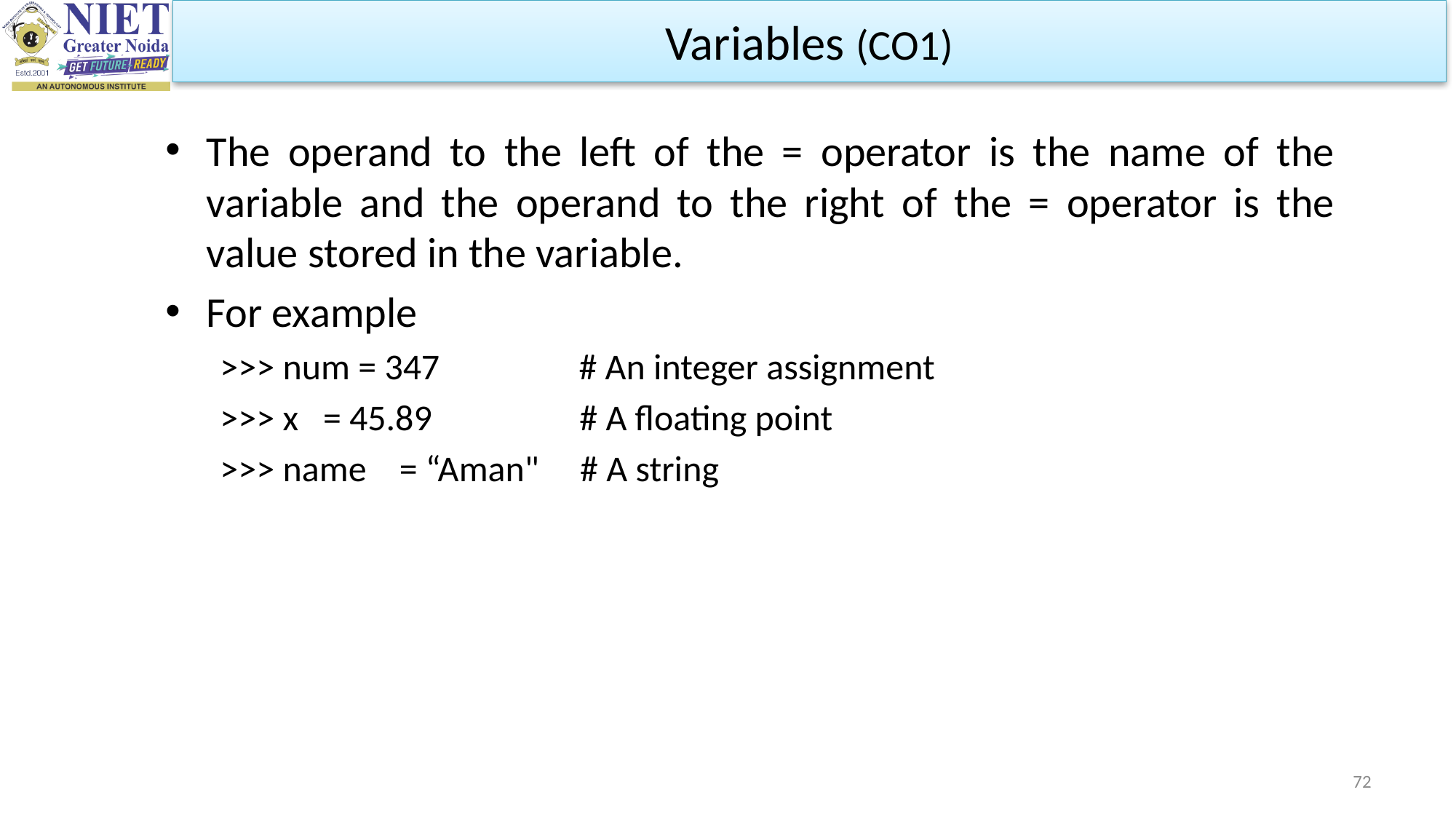

Variables (CO1)
The operand to the left of the = operator is the name of the variable and the operand to the right of the = operator is the value stored in the variable.
For example
>>> num = 347                 # An integer assignment
>>> x   = 45.89                  # A floating point
>>> name    = “Aman"     # A string

72